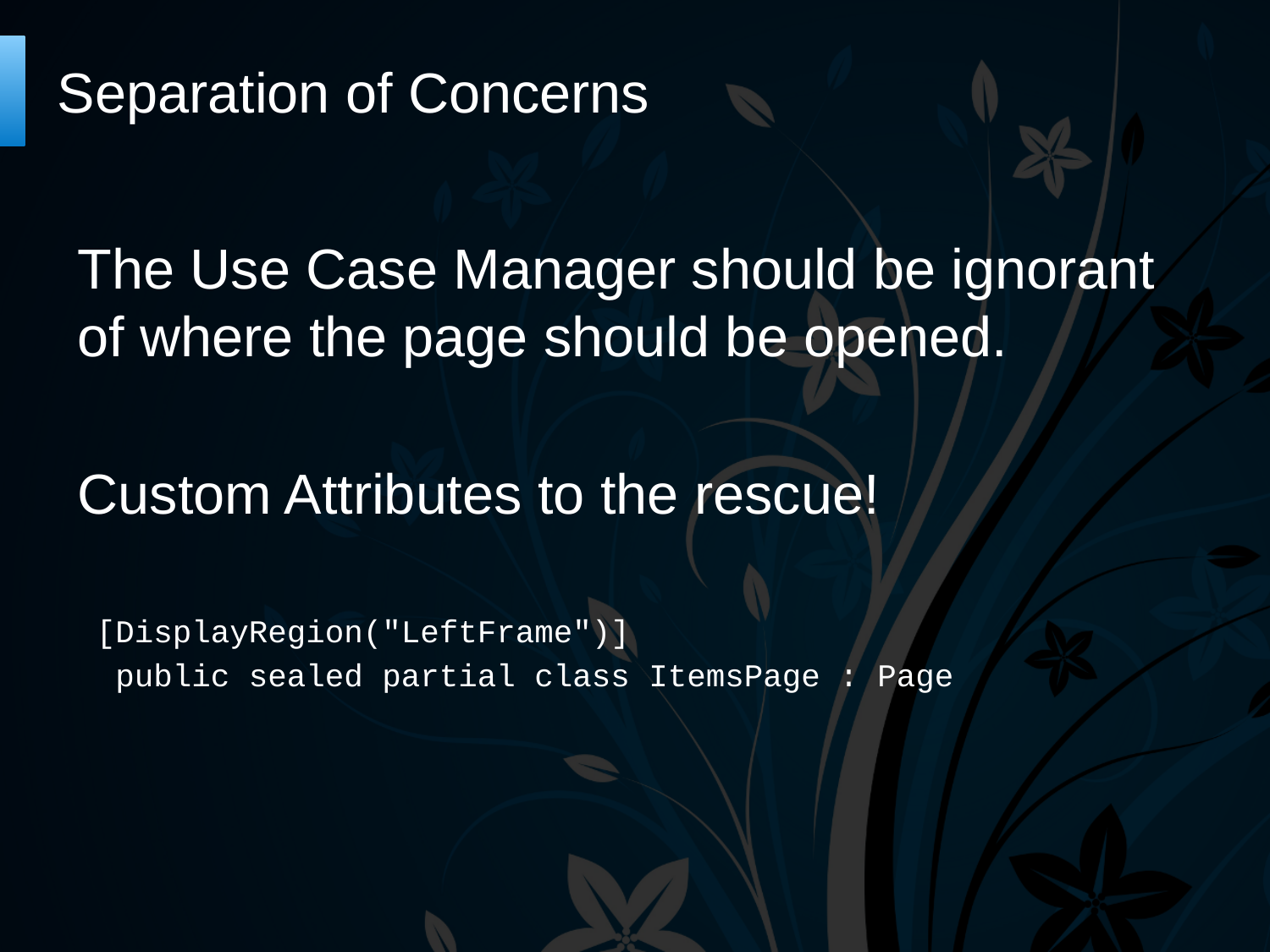

# Separation of Concerns
The Use Case Manager should be ignorant of where the page should be opened.

Custom Attributes to the rescue!

 [DisplayRegion("LeftFrame")]
  public sealed partial class ItemsPage : Page